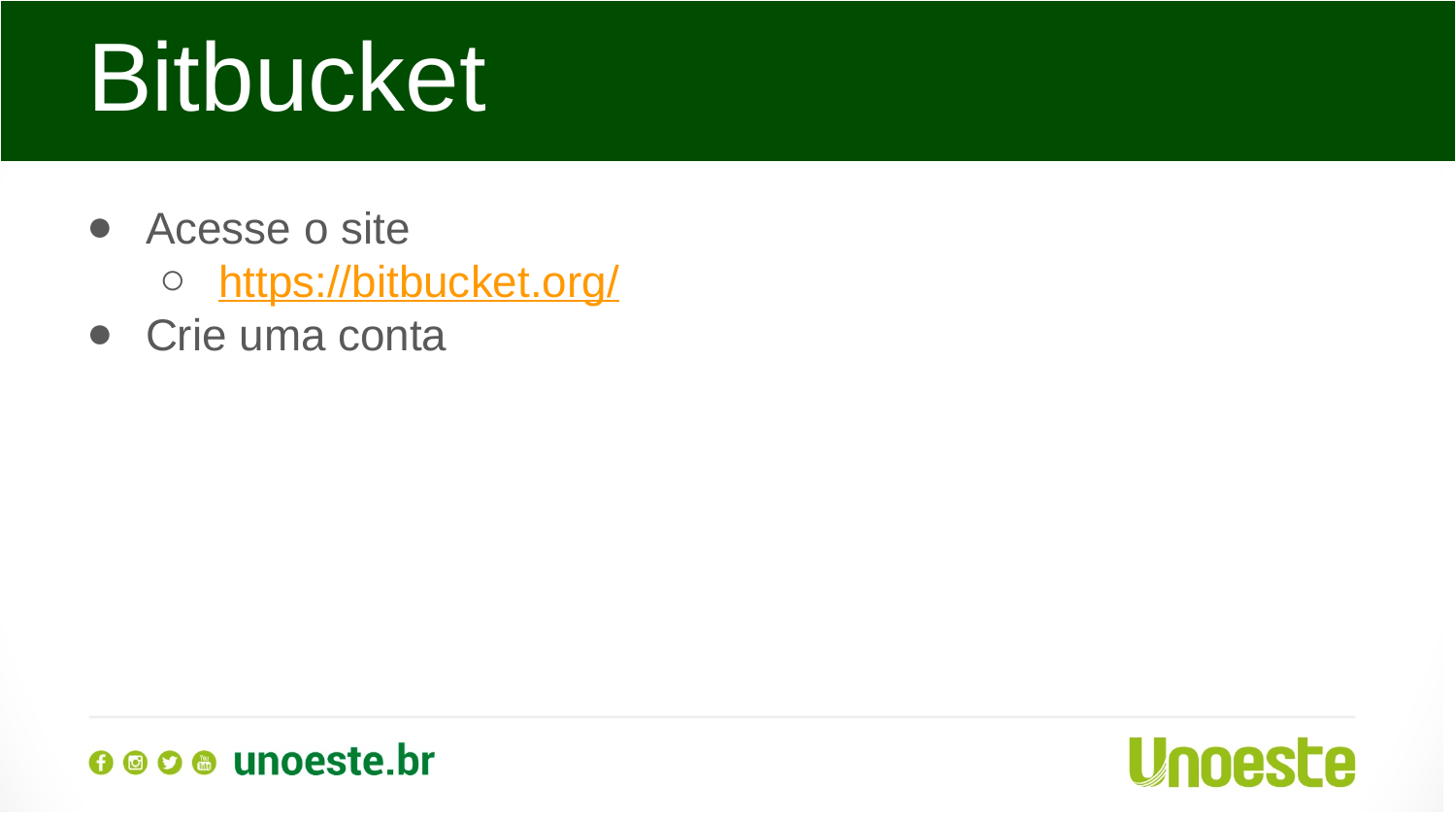

Bitbucket
Acesse o site
https://bitbucket.org/
Crie uma conta